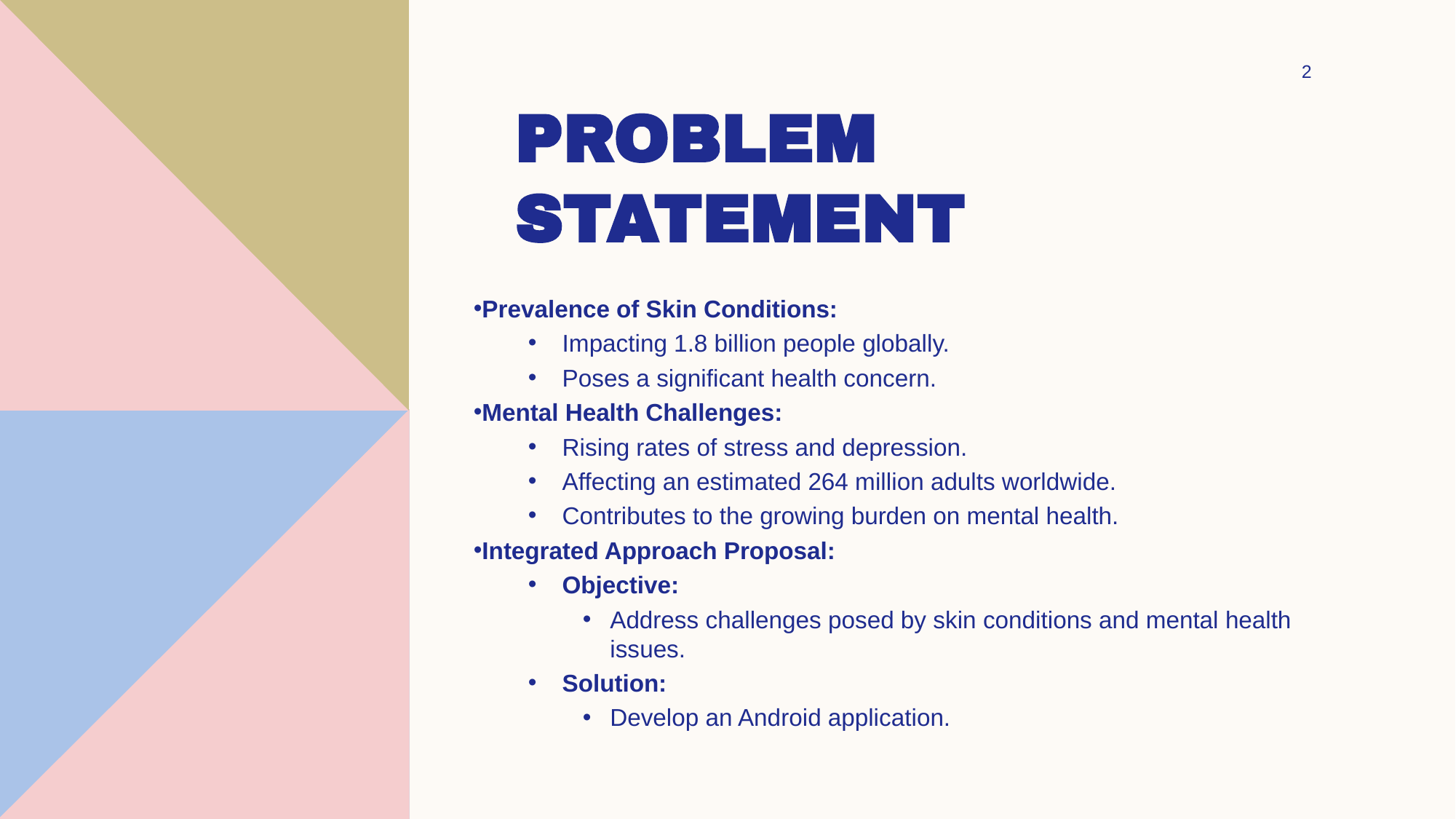

2
# problem statement
Prevalence of Skin Conditions:
Impacting 1.8 billion people globally.
Poses a significant health concern.
Mental Health Challenges:
Rising rates of stress and depression.
Affecting an estimated 264 million adults worldwide.
Contributes to the growing burden on mental health.
Integrated Approach Proposal:
Objective:
Address challenges posed by skin conditions and mental health issues.
Solution:
Develop an Android application.